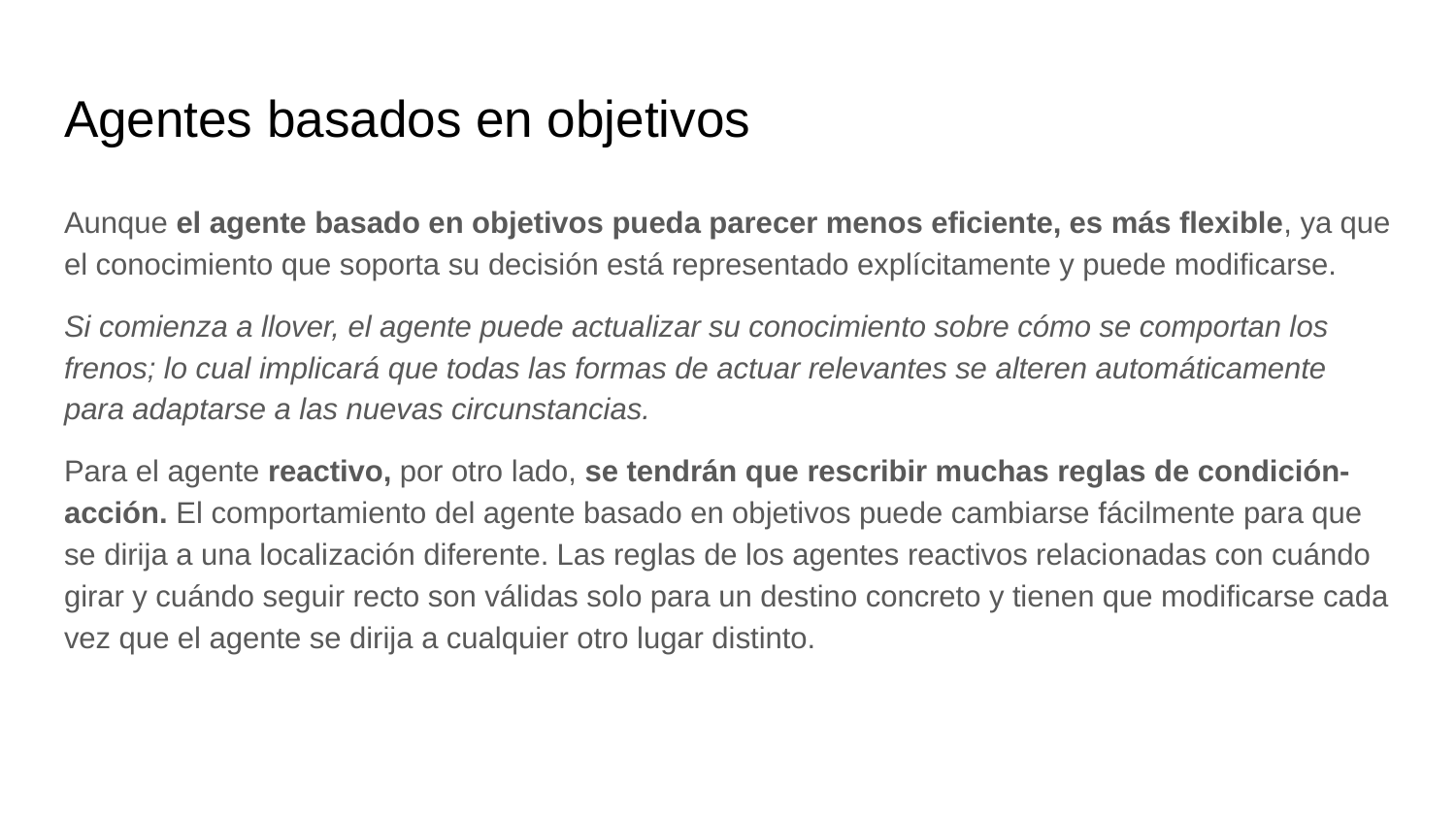

# Agentes basados en objetivos
Aunque el agente basado en objetivos pueda parecer menos eficiente, es más flexible, ya que el conocimiento que soporta su decisión está representado explícitamente y puede modificarse.
Si comienza a llover, el agente puede actualizar su conocimiento sobre cómo se comportan los frenos; lo cual implicará que todas las formas de actuar relevantes se alteren automáticamente para adaptarse a las nuevas circunstancias.
Para el agente reactivo, por otro lado, se tendrán que rescribir muchas reglas de condición-acción. El comportamiento del agente basado en objetivos puede cambiarse fácilmente para que se dirija a una localización diferente. Las reglas de los agentes reactivos relacionadas con cuándo girar y cuándo seguir recto son válidas solo para un destino concreto y tienen que modificarse cada vez que el agente se dirija a cualquier otro lugar distinto.